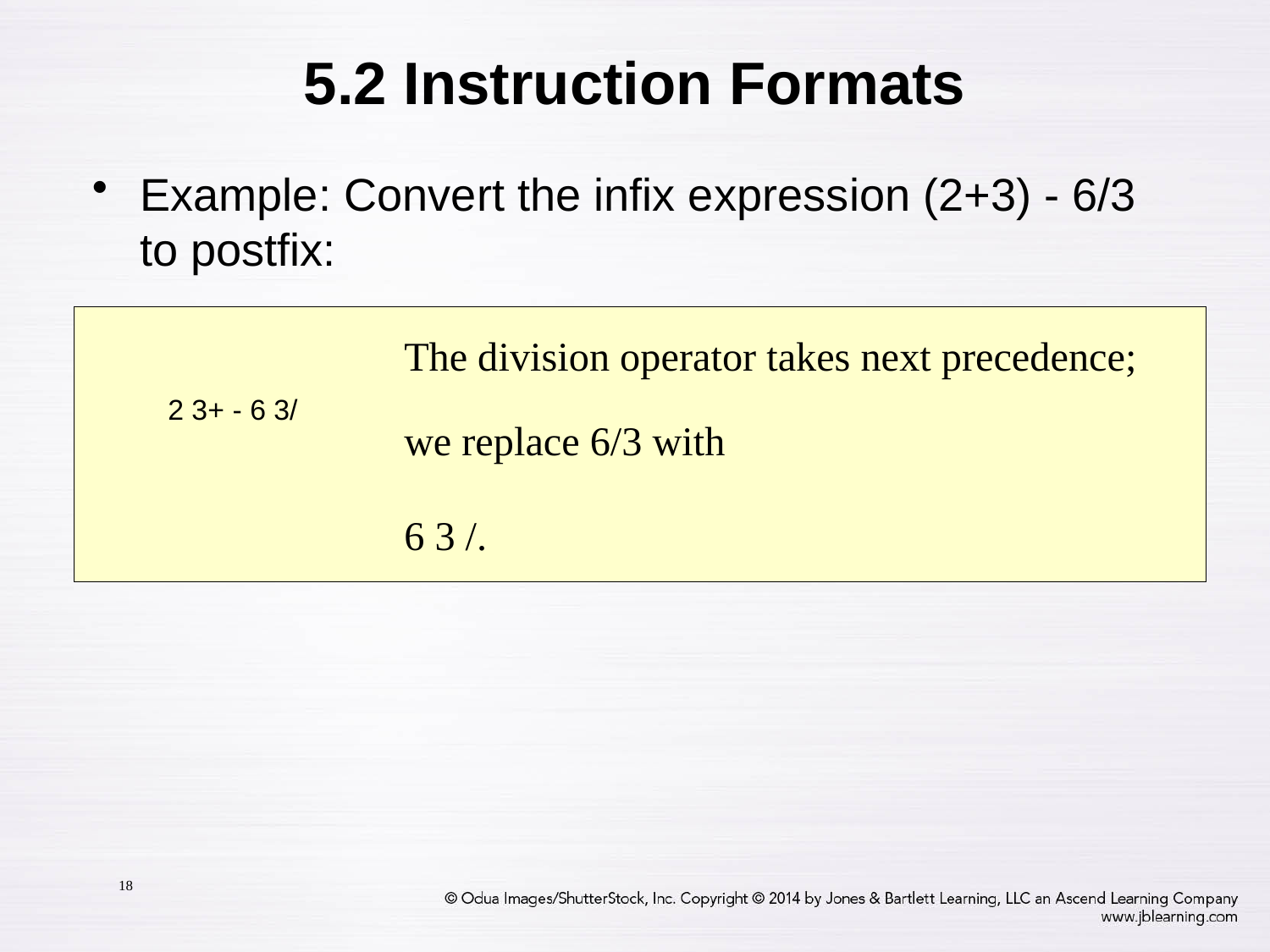

# 5.2 Instruction Formats
Example: Convert the infix expression (2+3) - 6/3 to postfix:

The division operator takes next precedence; we replace 6/3 with
6 3 /.
2 3+ - 6 3/
18